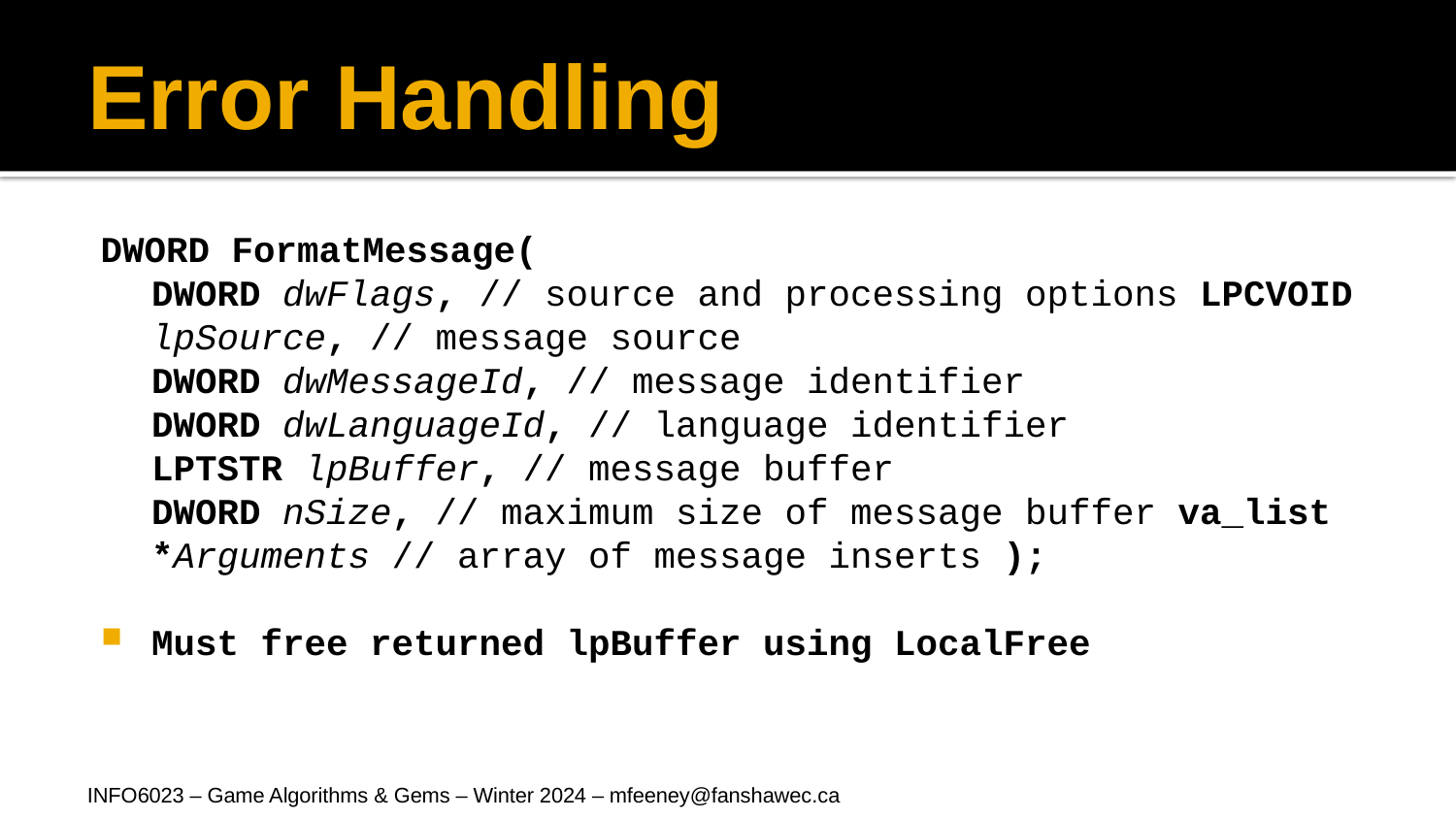

# Error Handling
DWORD FormatMessage(
	DWORD dwFlags, // source and processing options LPCVOID lpSource, // message source
	DWORD dwMessageId, // message identifier
	DWORD dwLanguageId, // language identifier
LPTSTR lpBuffer, // message buffer
	DWORD nSize, // maximum size of message buffer va_list *Arguments // array of message inserts );

Must free returned lpBuffer using LocalFree